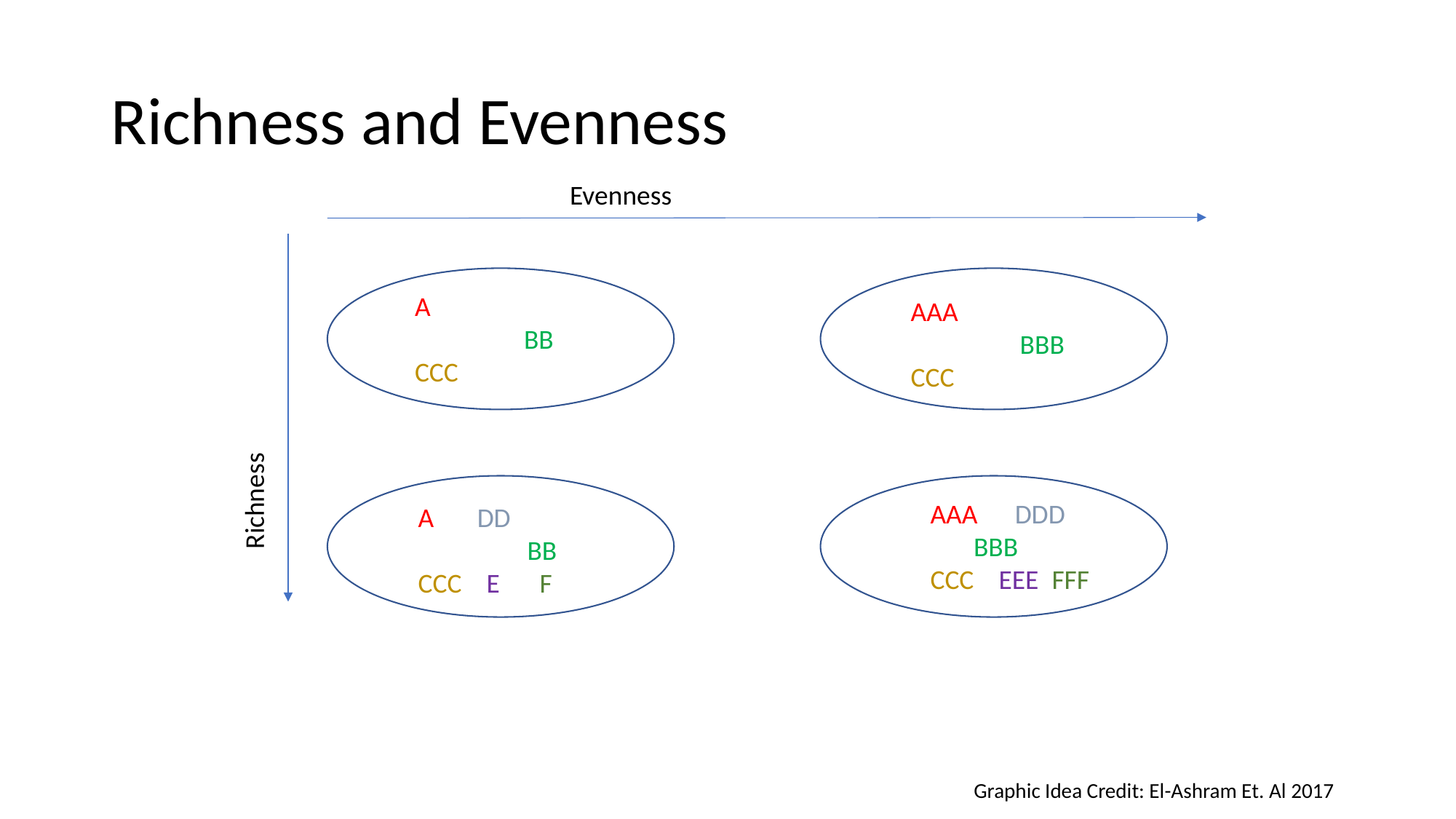

# Richness and Evenness
Evenness

A
	BB
CCC
AAA
	BBB
CCC
Richness

AAA      DDD
       BBB
CCC    EEE	  FFF
A       DD
	BB
CCC    E	  F
Graphic Idea Credit: El-Ashram Et. Al 2017